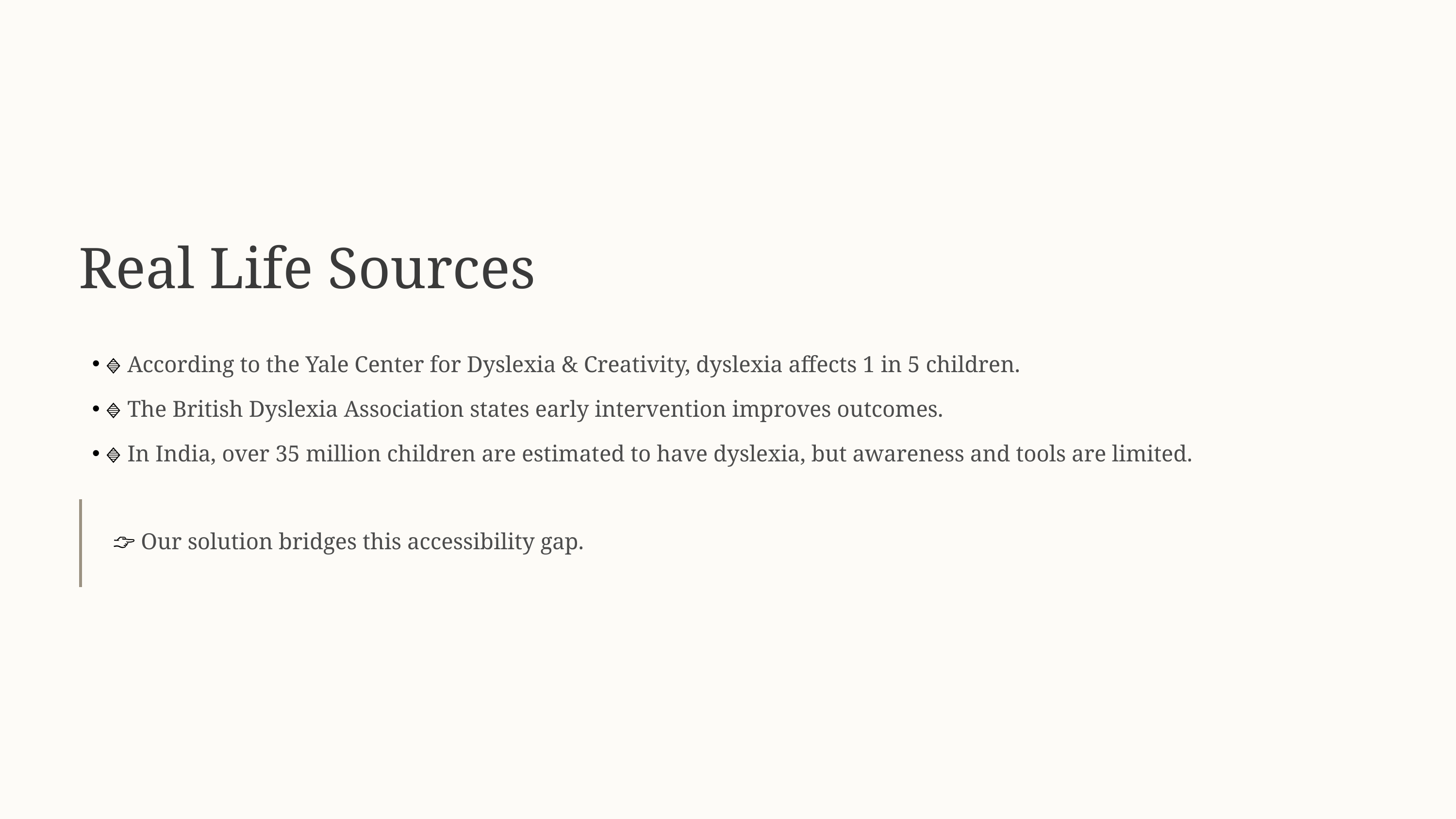

Real Life Sources
🔹 According to the Yale Center for Dyslexia & Creativity, dyslexia affects 1 in 5 children.
🔹 The British Dyslexia Association states early intervention improves outcomes.
🔹 In India, over 35 million children are estimated to have dyslexia, but awareness and tools are limited.

👉 Our solution bridges this accessibility gap.